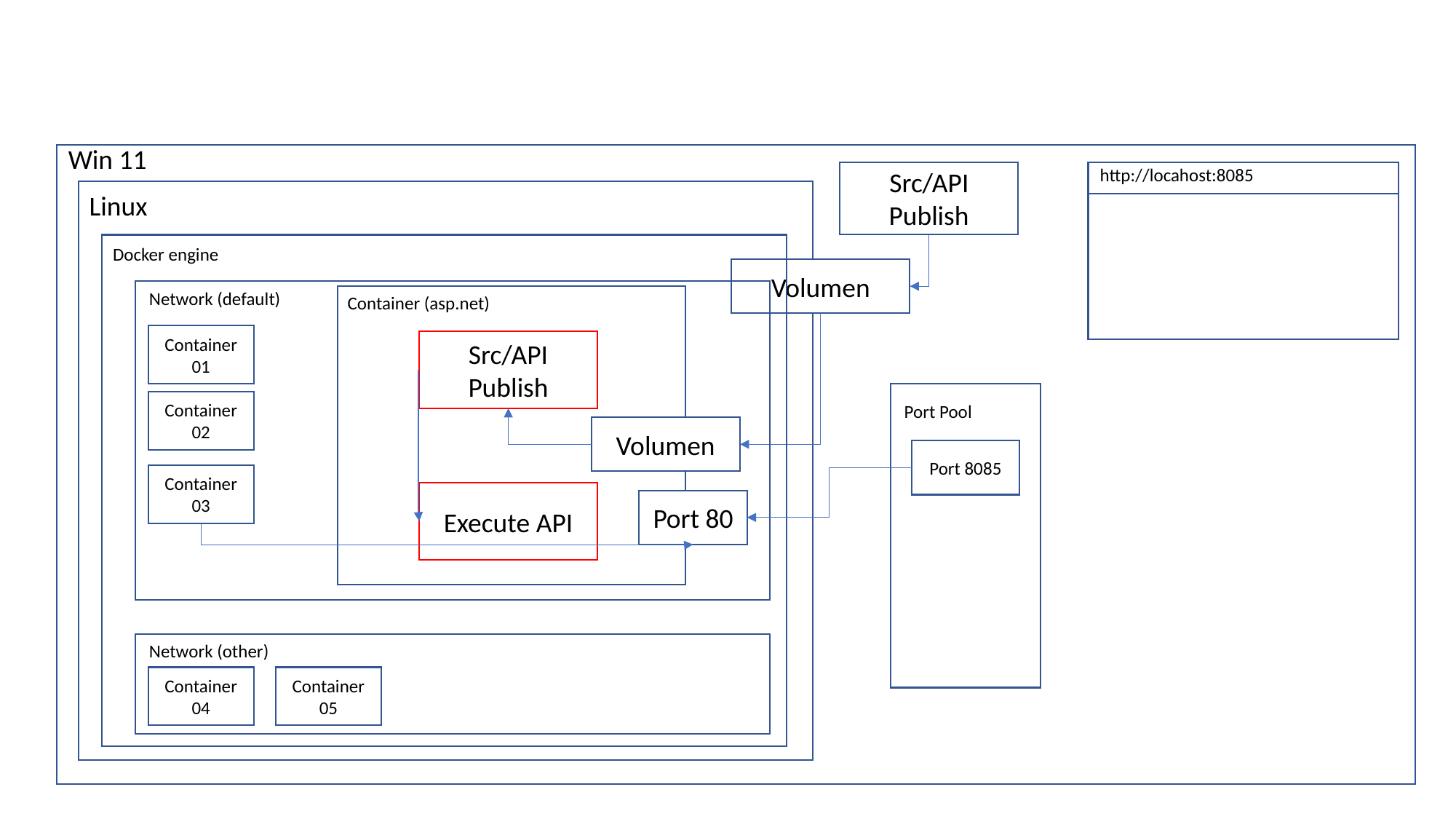

Win 11

http://locahost:8085

Src/API
Publish

Linux

Docker engine
Volumen

Network (default)

Container (asp.net)
Container 01
Src/API
Publish

Container 02
Port Pool
Volumen
Port 8085
Container 03
Execute API
Port 80

Network (other)
Container 04
Container 05